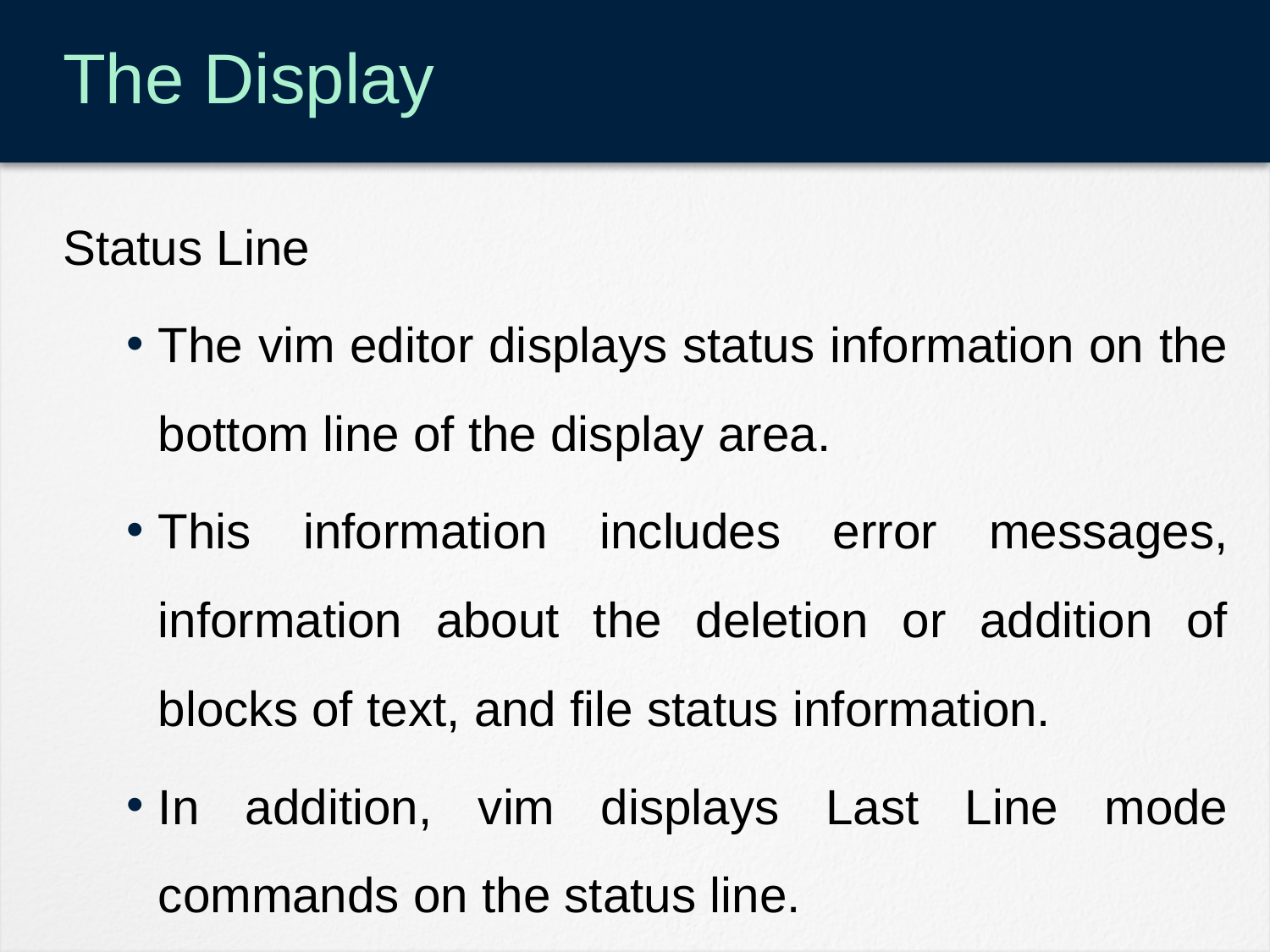

# The Display
Status Line
The vim editor displays status information on the bottom line of the display area.
This information includes error messages, information about the deletion or addition of blocks of text, and file status information.
In addition, vim displays Last Line mode commands on the status line.